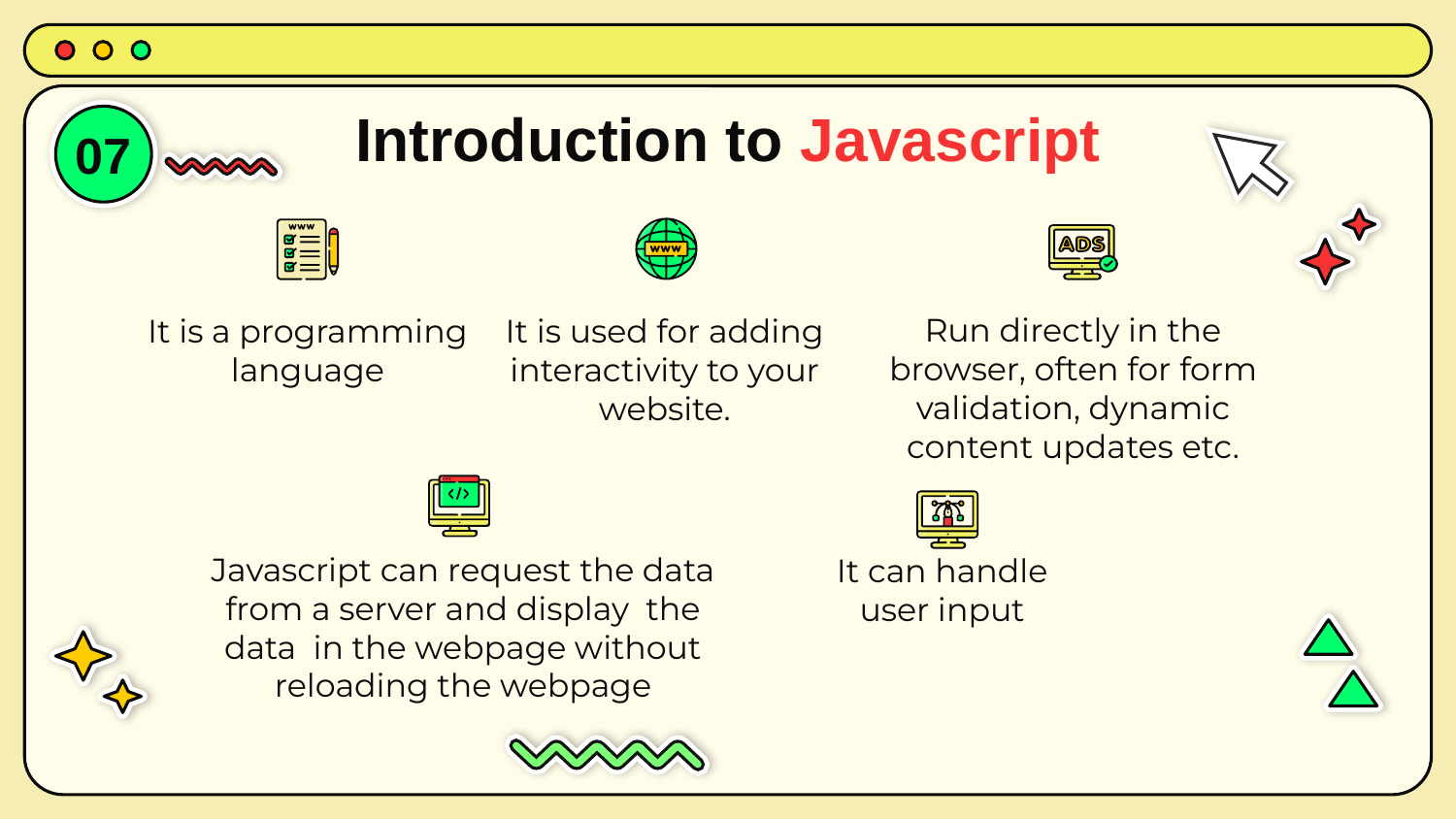

# Introduction to Javascript

07

Run directly in the browser, often for form validation, dynamic content updates etc.
It is a programming language
It is used for adding interactivity to your website.

Javascript can request the data from a server and display  the data  in the webpage without reloading the webpage
It can handle user input